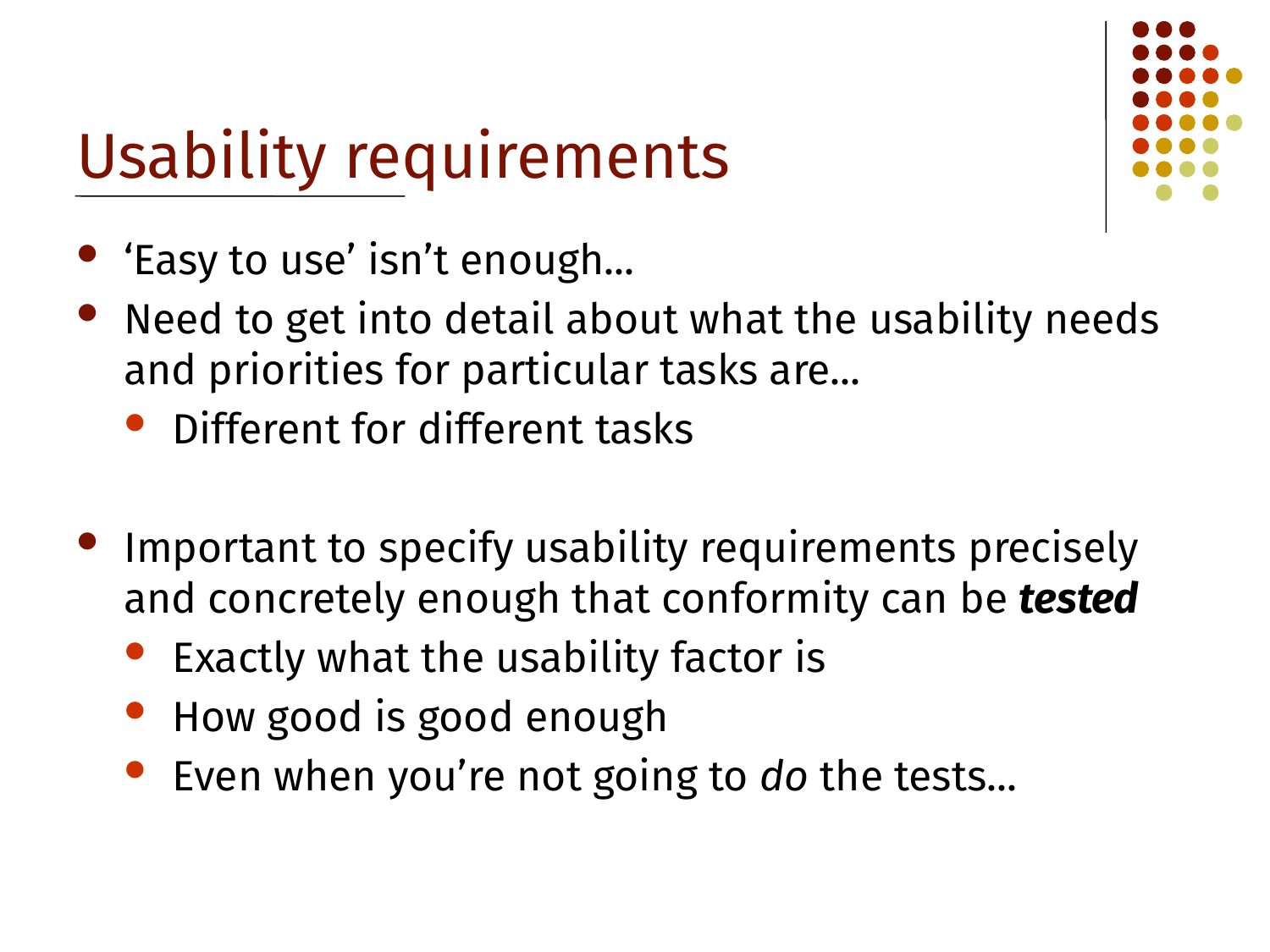

# Usability requirements
‘Easy to use’ isn’t enough...
Need to get into detail about what the usability needs and priorities for particular tasks are...
Different for different tasks

Important to specify usability requirements precisely and concretely enough that conformity can be tested
Exactly what the usability factor is
How good is good enough
Even when you’re not going to do the tests...